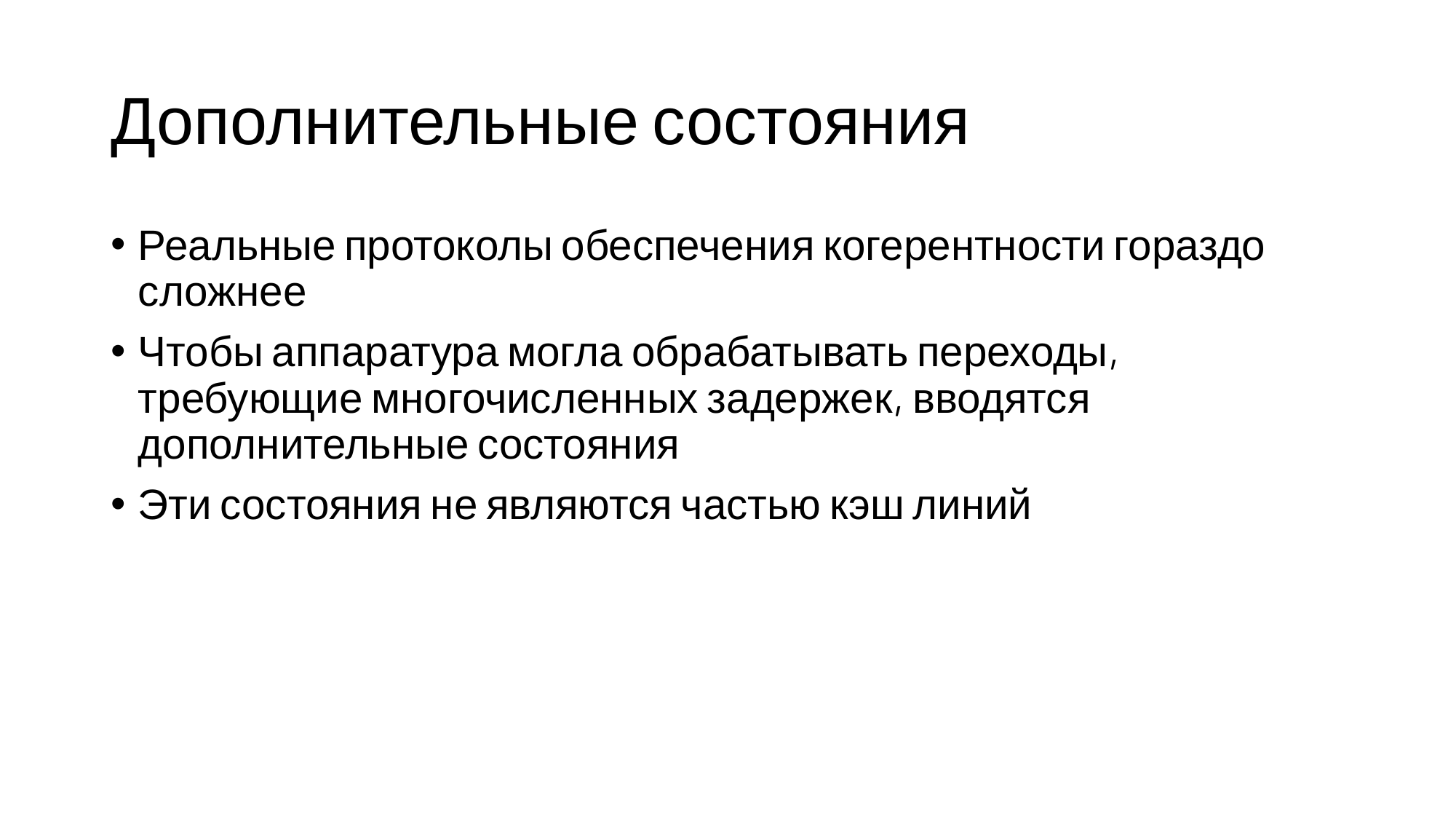

# Дополнительные состояния
Реальные протоколы обеспечения когерентности гораздо сложнее
Чтобы аппаратура могла обрабатывать переходы, требующие многочисленных задержек, вводятся дополнительные состояния
Эти состояния не являются частью кэш линий